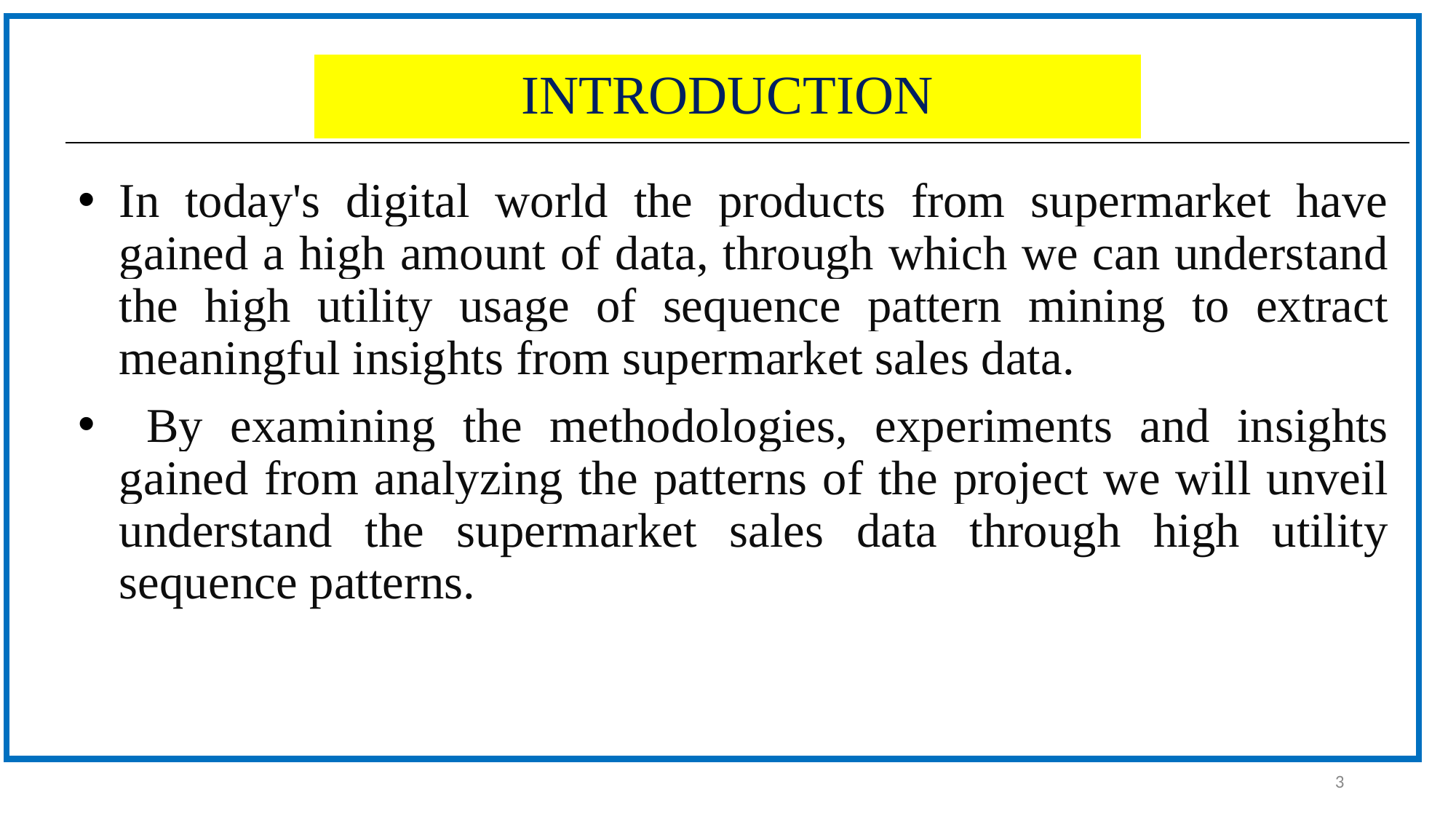

# INTRODUCTION
In today's digital world the products from supermarket have gained a high amount of data, through which we can understand the high utility usage of sequence pattern mining to extract meaningful insights from supermarket sales data.
 By examining the methodologies, experiments and insights gained from analyzing the patterns of the project we will unveil understand the supermarket sales data through high utility sequence patterns.
3